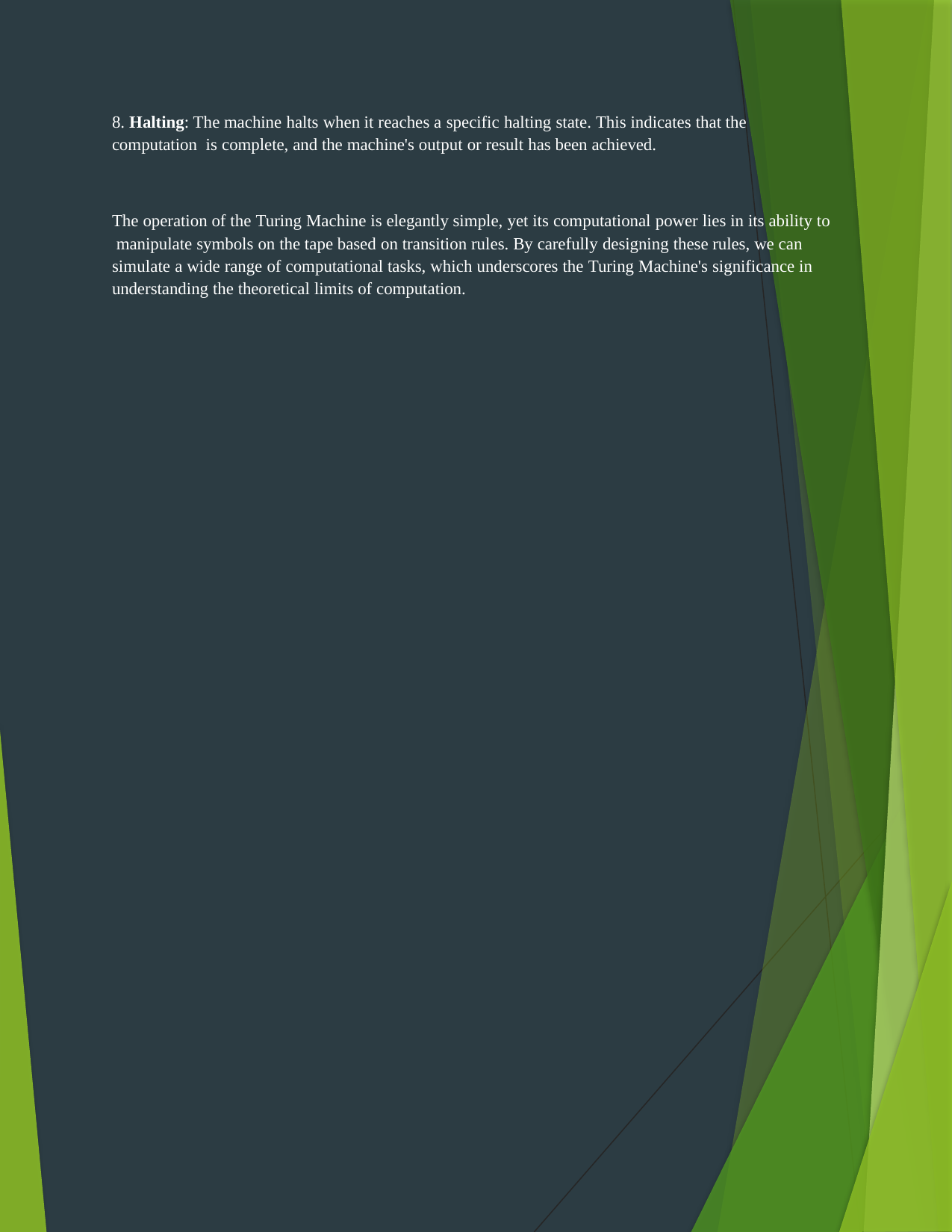

8. Halting: The machine halts when it reaches a specific halting state. This indicates that the computation  is complete, and the machine's output or result has been achieved.
The operation of the Turing Machine is elegantly simple, yet its computational power lies in its ability to  manipulate symbols on the tape based on transition rules. By carefully designing these rules, we can  simulate a wide range of computational tasks, which underscores the Turing Machine's significance in  understanding the theoretical limits of computation.